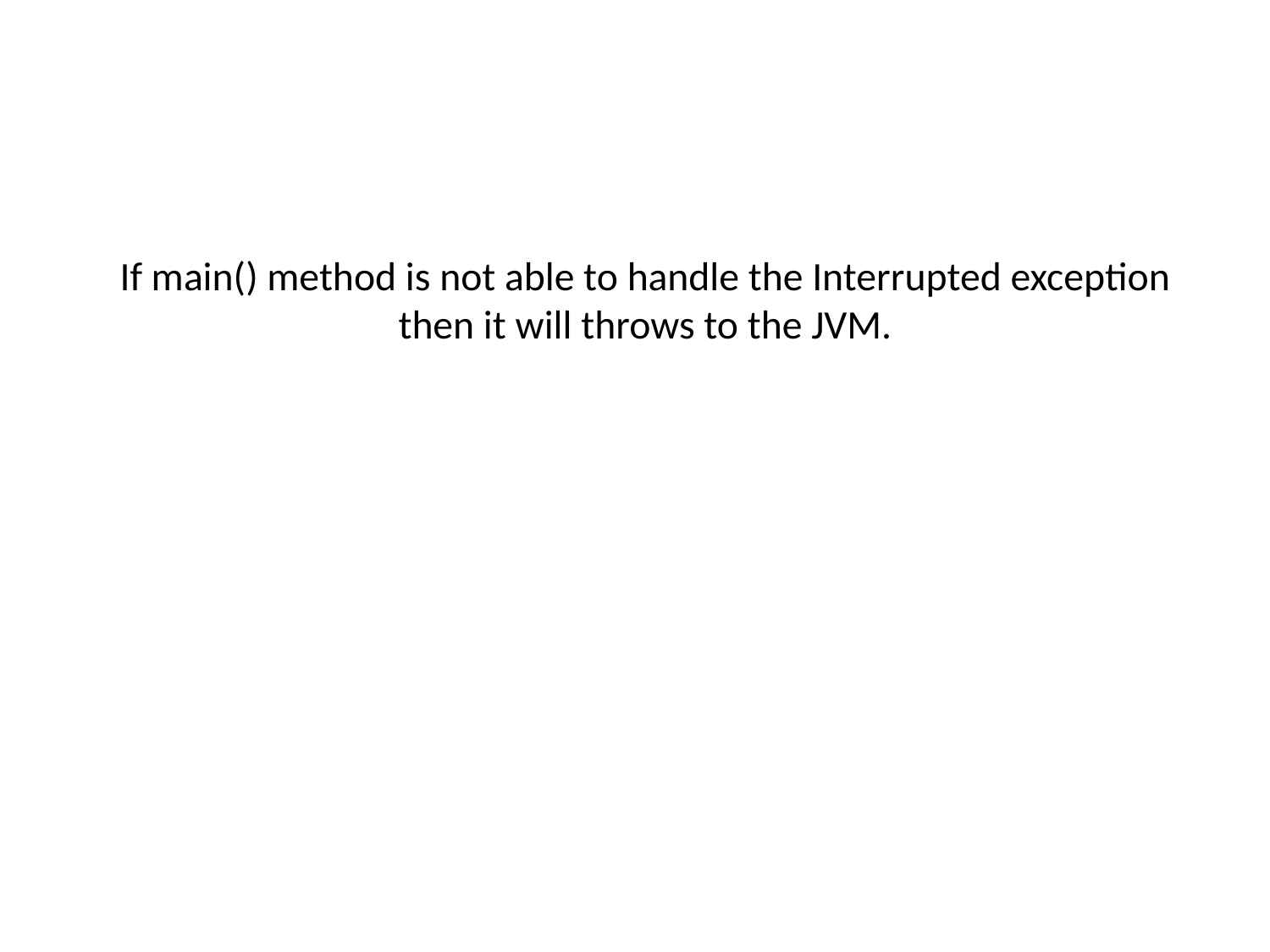

# If main() method is not able to handle the Interrupted exception then it will throws to the JVM.